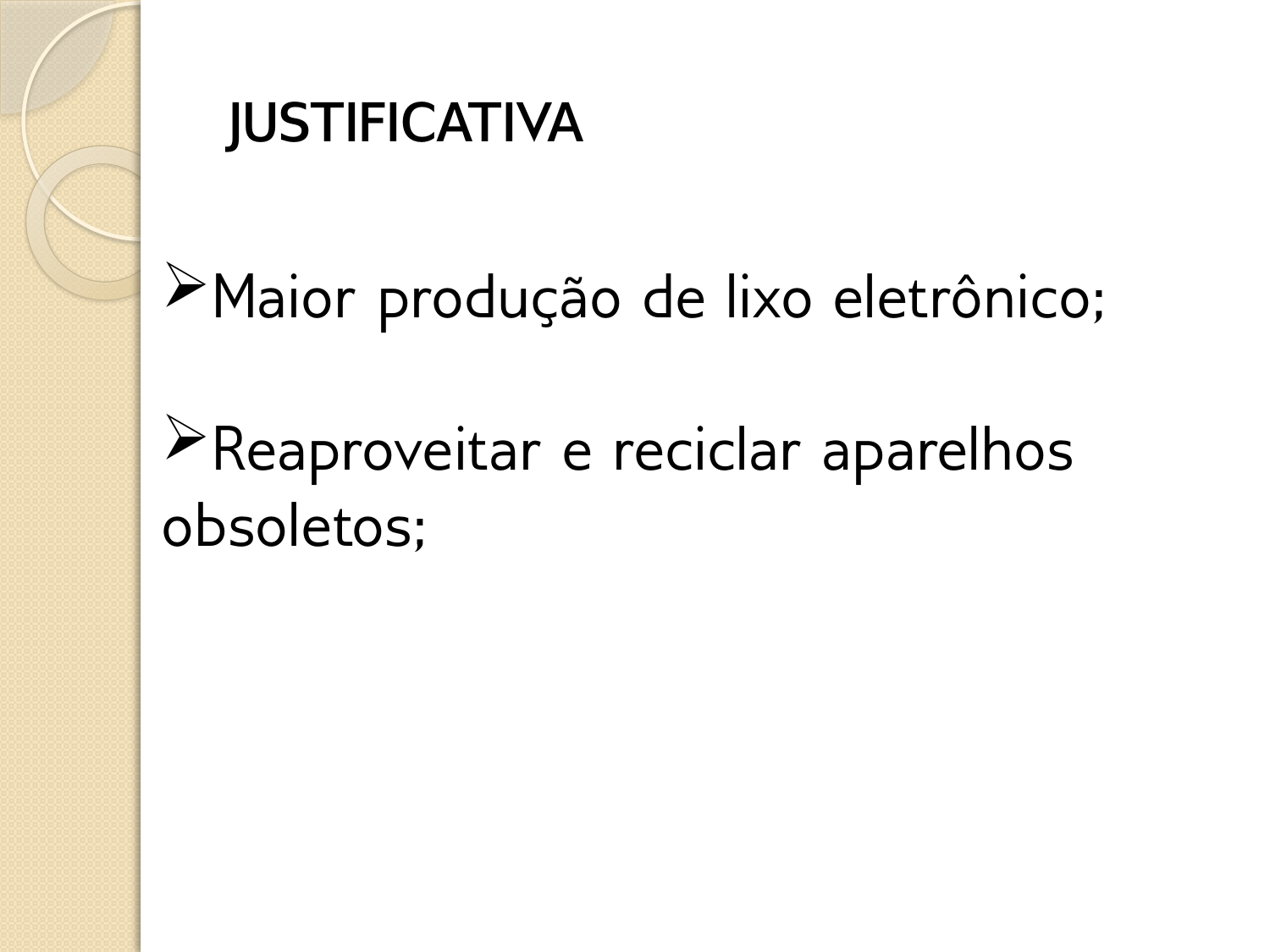

JUSTIFICATIVA
Maior produção de lixo eletrônico;

Reaproveitar e reciclar aparelhos obsoletos;